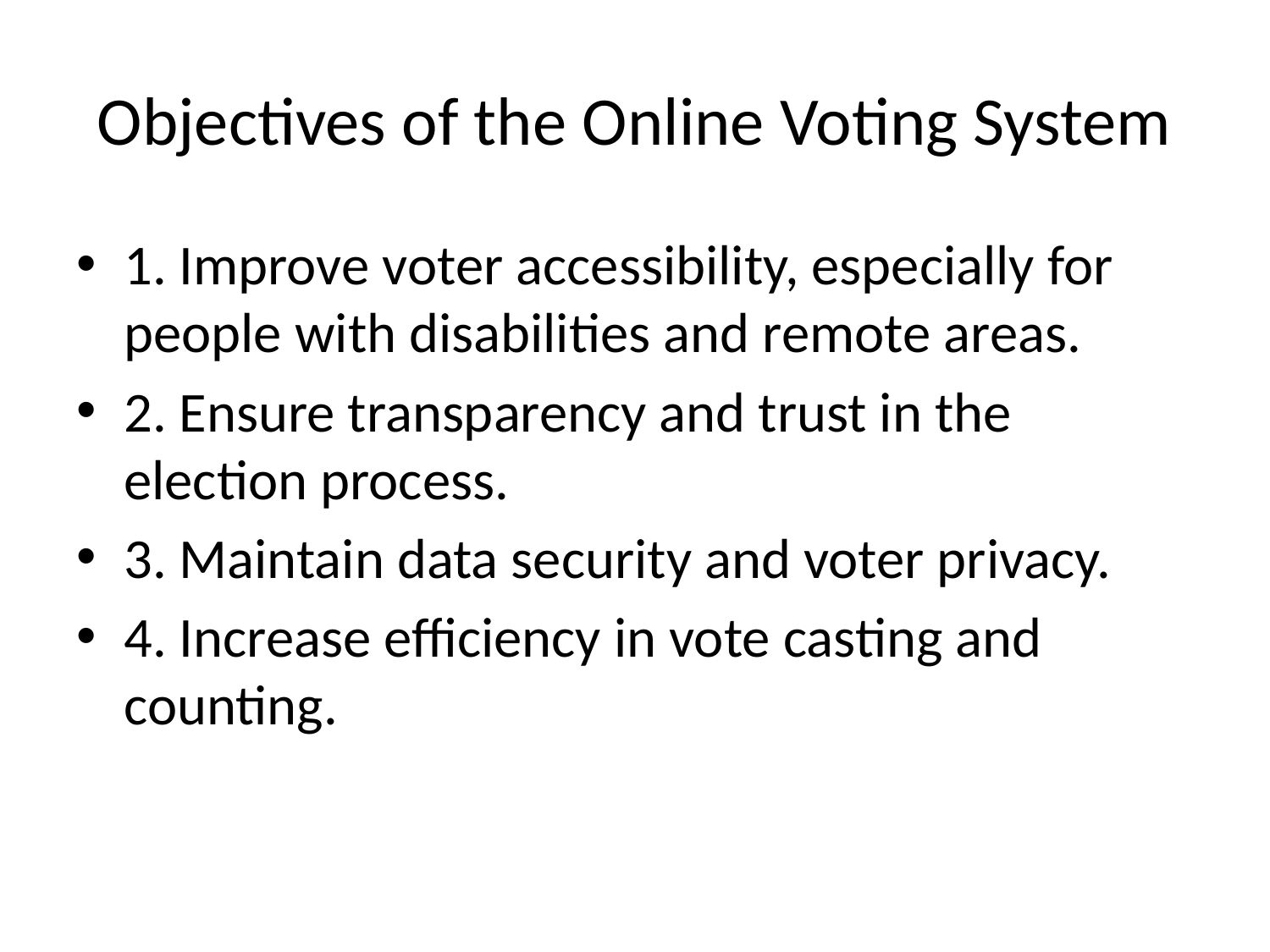

# Objectives of the Online Voting System
1. Improve voter accessibility, especially for people with disabilities and remote areas.
2. Ensure transparency and trust in the election process.
3. Maintain data security and voter privacy.
4. Increase efficiency in vote casting and counting.